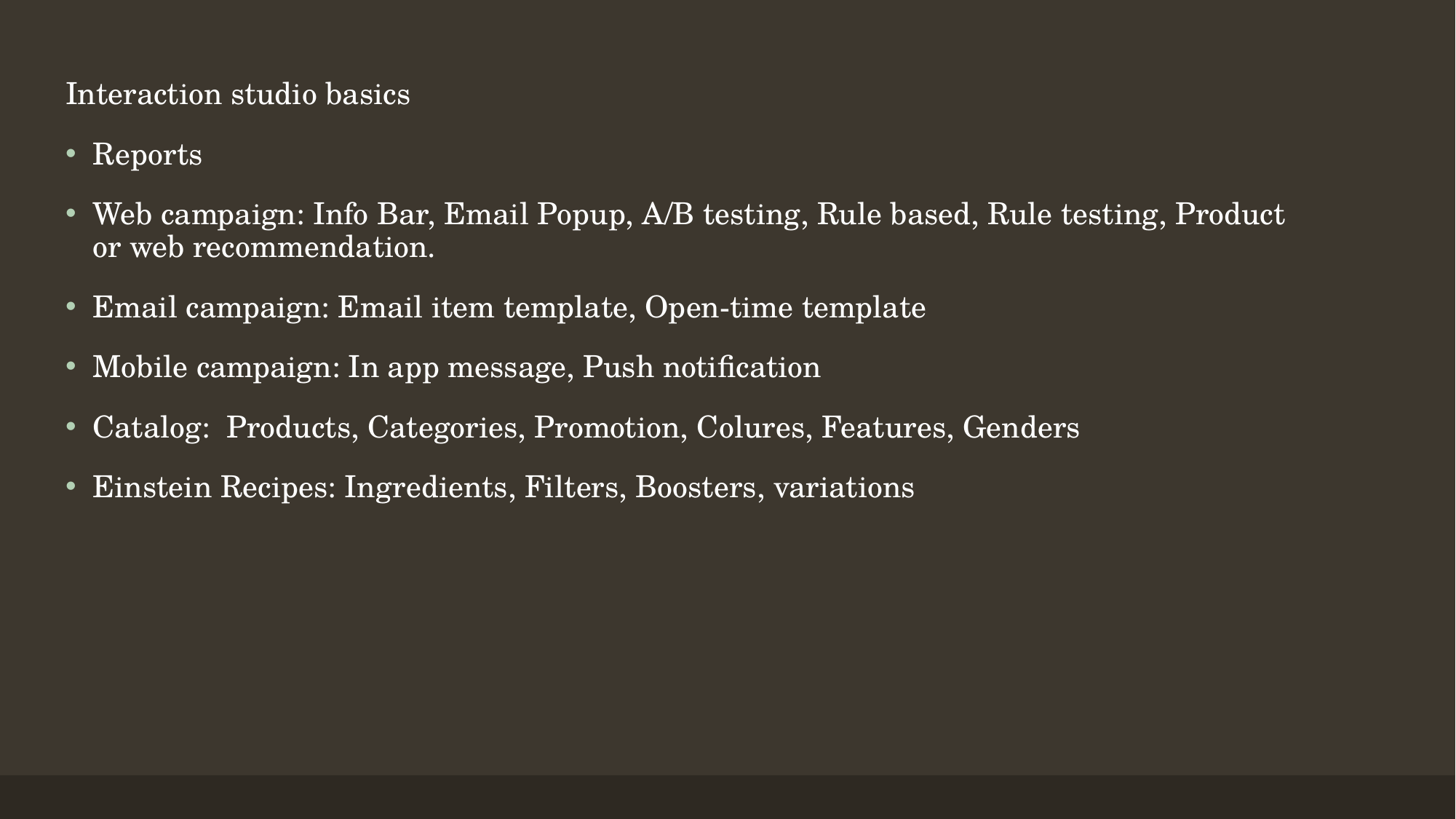

Interaction studio basics
Reports
Web campaign: Info Bar, Email Popup, A/B testing, Rule based, Rule testing, Product or web recommendation.
Email campaign: Email item template, Open-time template
Mobile campaign: In app message, Push notification
Catalog:  Products, Categories, Promotion, Colures, Features, Genders
Einstein Recipes: Ingredients, Filters, Boosters, variations